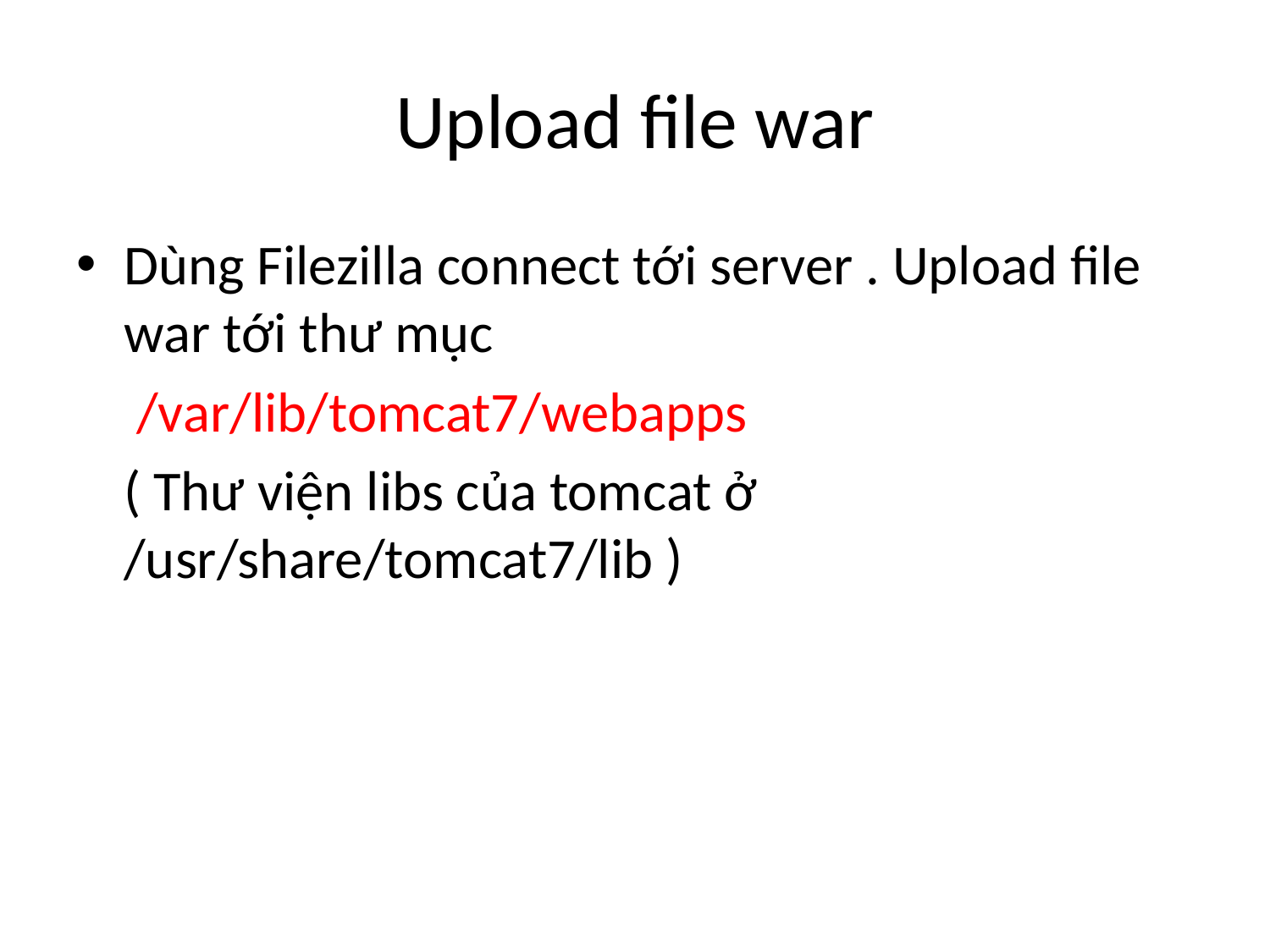

# Upload file war
Dùng Filezilla connect tới server . Upload file war tới thư mục
	 /var/lib/tomcat7/webapps
	( Thư viện libs của tomcat ở /usr/share/tomcat7/lib )